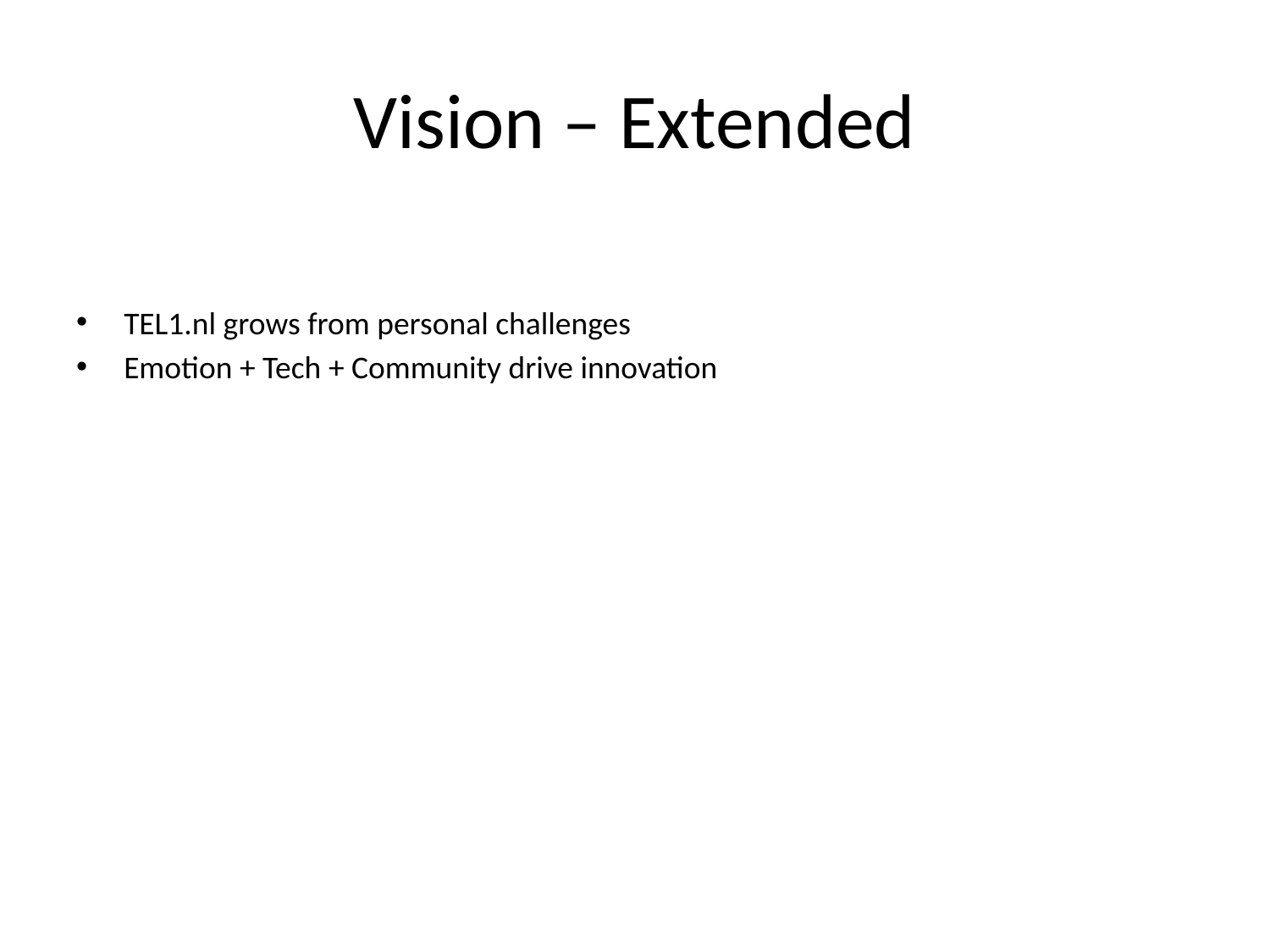

# Vision – Extended

TEL1.nl grows from personal challenges
Emotion + Tech + Community drive innovation